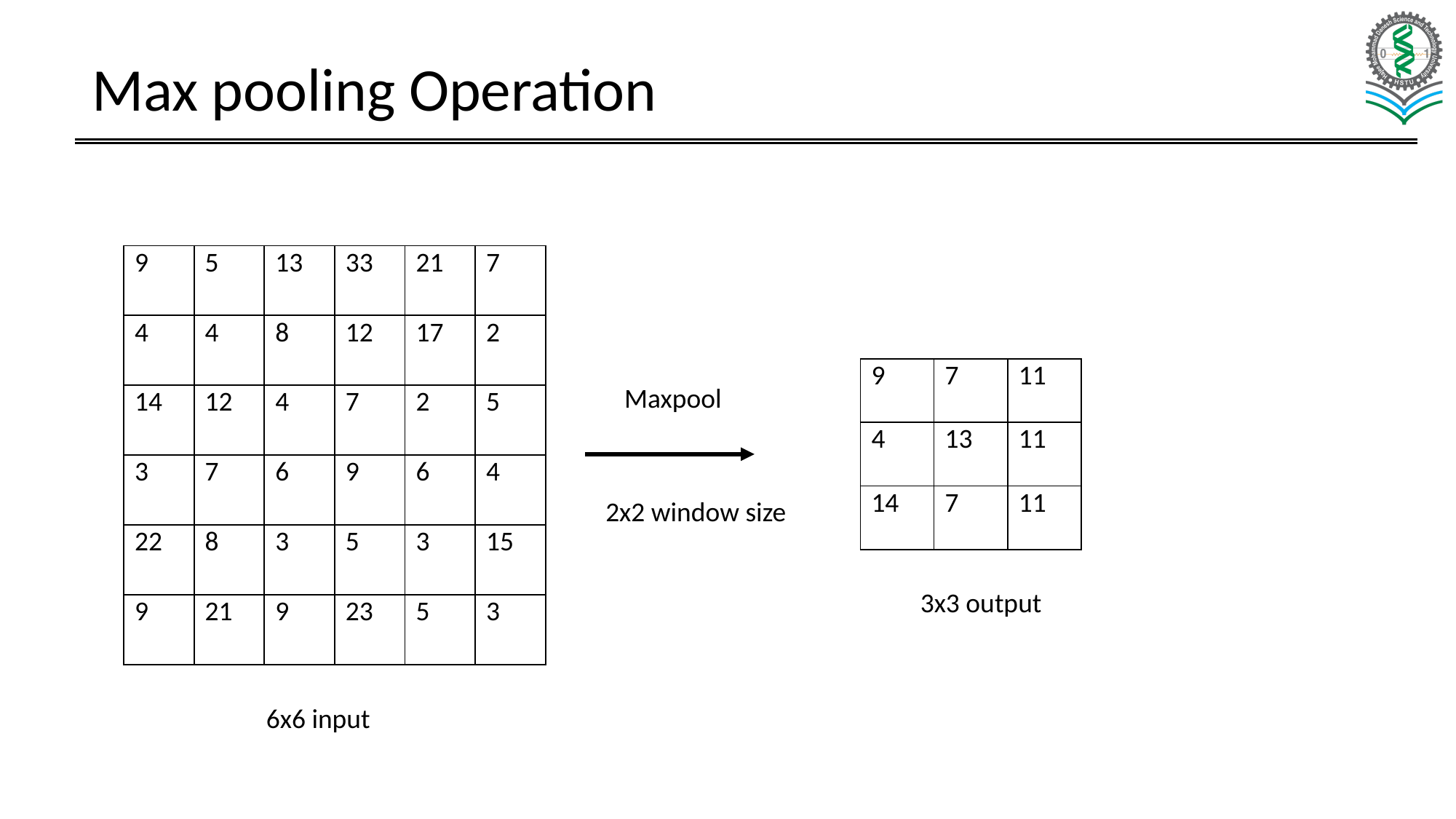

# Max pooling Operation
| 9 | 5 | 13 | 33 | 21 | 7 |
| --- | --- | --- | --- | --- | --- |
| 4 | 4 | 8 | 12 | 17 | 2 |
| 14 | 12 | 4 | 7 | 2 | 5 |
| 3 | 7 | 6 | 9 | 6 | 4 |
| 22 | 8 | 3 | 5 | 3 | 15 |
| 9 | 21 | 9 | 23 | 5 | 3 |
| 9 | 7 | 11 |
| --- | --- | --- |
| 4 | 13 | 11 |
| 14 | 7 | 11 |
Maxpool
2x2 window size
3x3 output
6x6 input